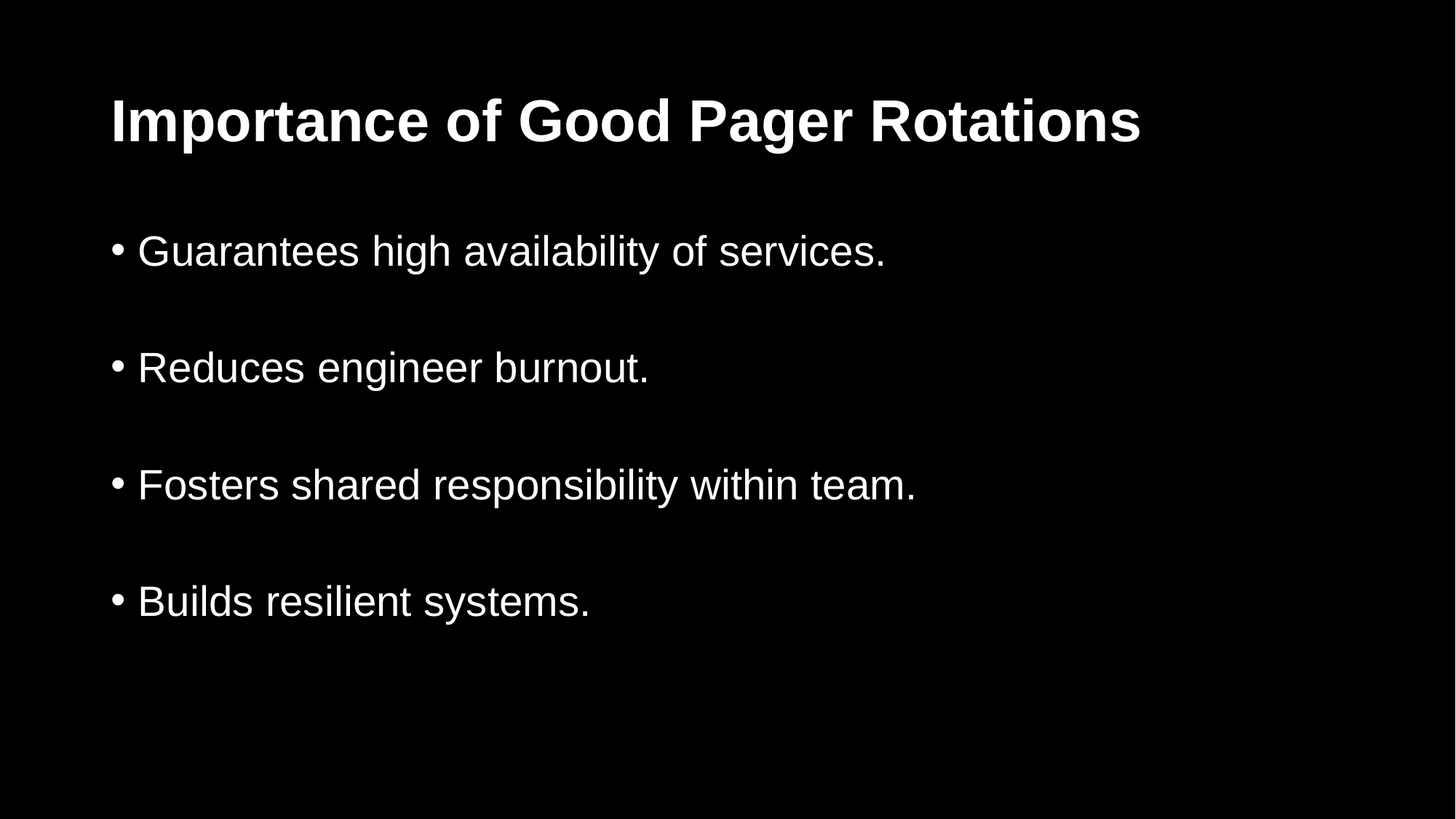

# Importance of Good Pager Rotations
Guarantees high availability of services.
Reduces engineer burnout.
Fosters shared responsibility within team.
Builds resilient systems.